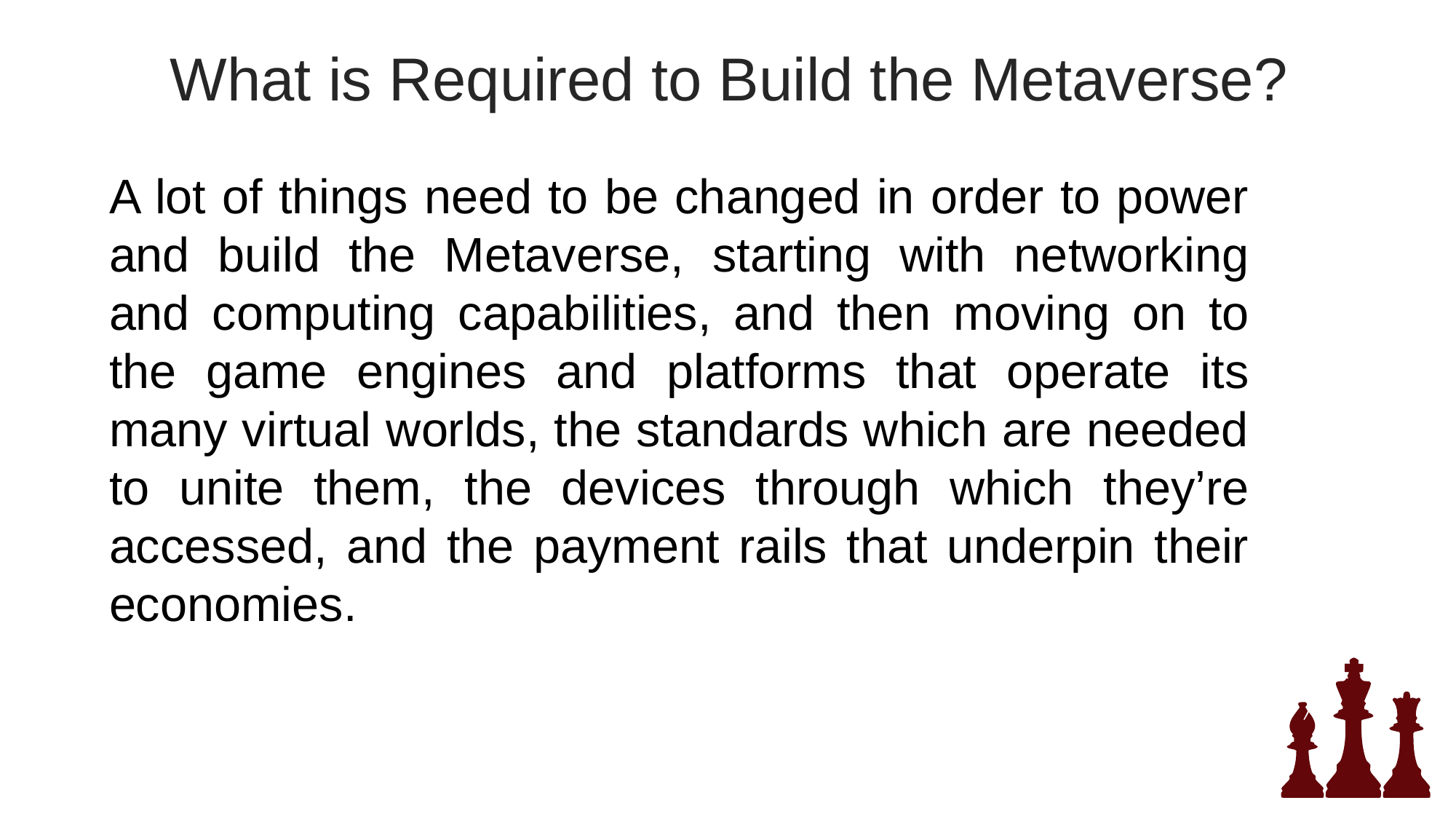

What is Required to Build the Metaverse?
A lot of things need to be changed in order to power and build the Metaverse, starting with networking and computing capabilities, and then moving on to the game engines and platforms that operate its many virtual worlds, the standards which are needed to unite them, the devices through which they’re accessed, and the payment rails that underpin their economies.